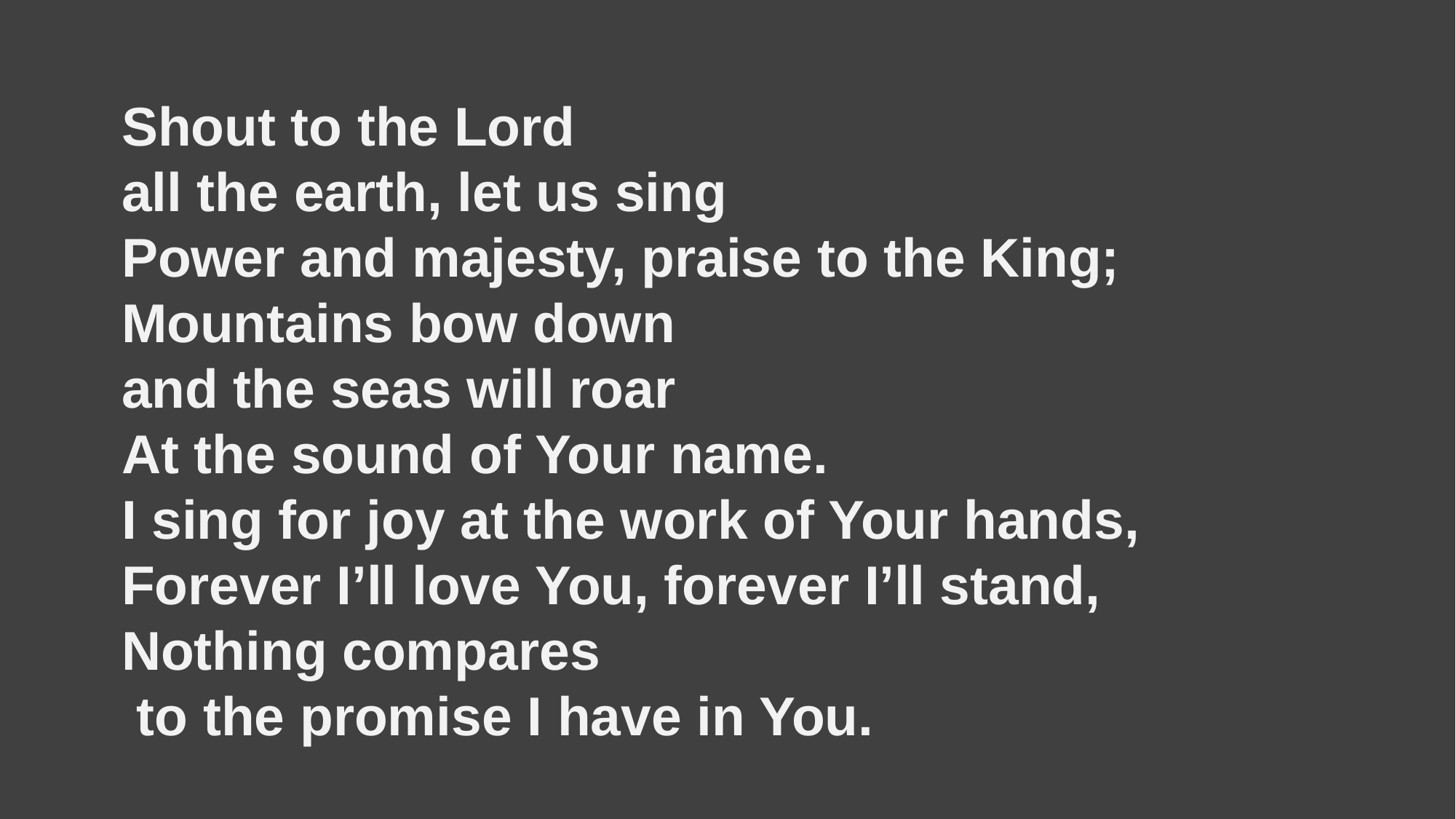

Shout to the Lord
all the earth, let us sing
Power and majesty, praise to the King;
Mountains bow down
and the seas will roar
At the sound of Your name.
I sing for joy at the work of Your hands,
Forever I’ll love You, forever I’ll stand,
Nothing compares
 to the promise I have in You.